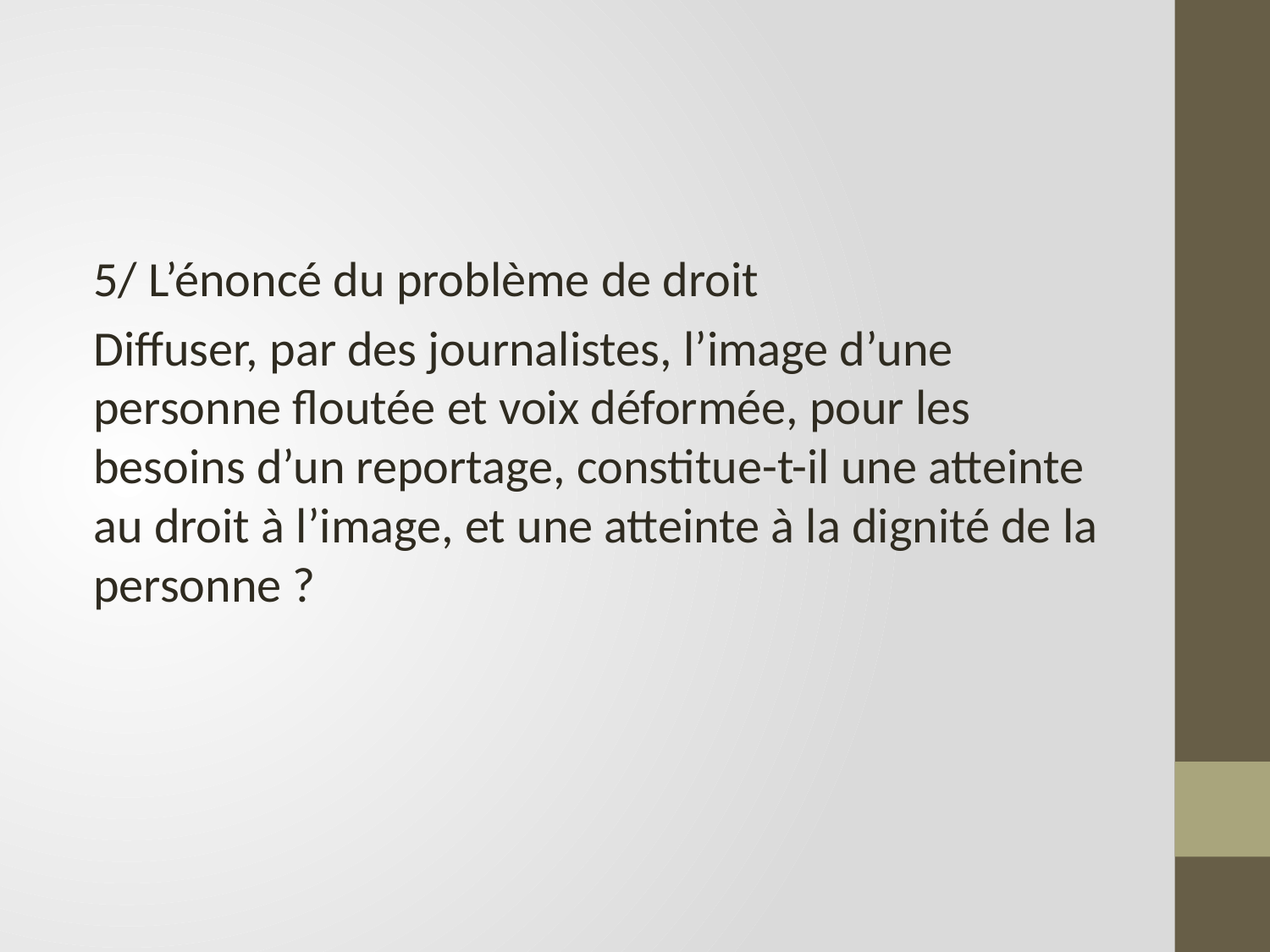

5/ L’énoncé du problème de droit
Diffuser, par des journalistes, l’image d’une personne floutée et voix déformée, pour les besoins d’un reportage, constitue-t-il une atteinte au droit à l’image, et une atteinte à la dignité de la personne ?